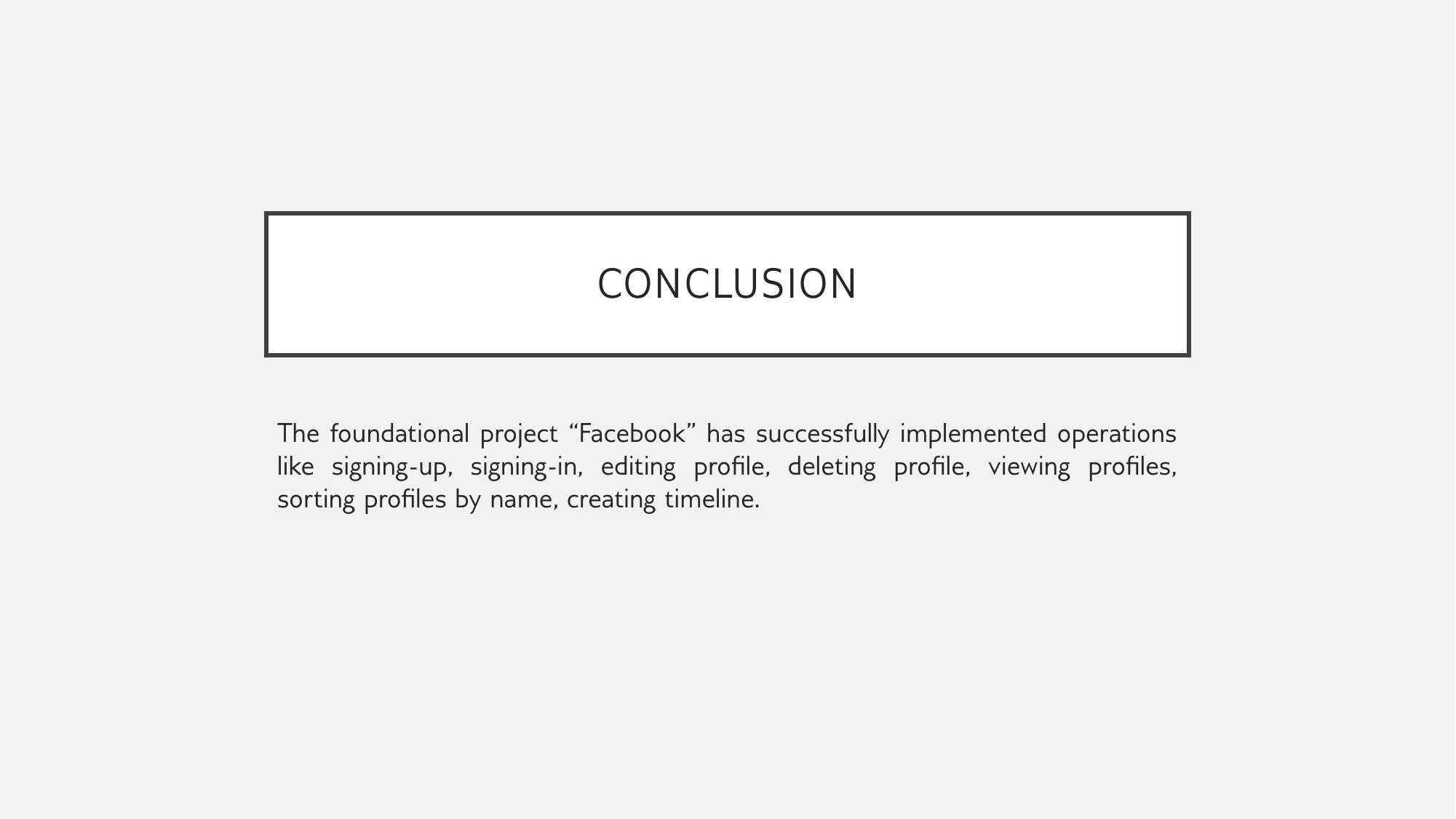

# Conclusion
The foundational project “Facebook” has successfully implemented operations like signing-up, signing-in, editing profile, deleting profile, viewing profiles, sorting profiles by name, creating timeline.